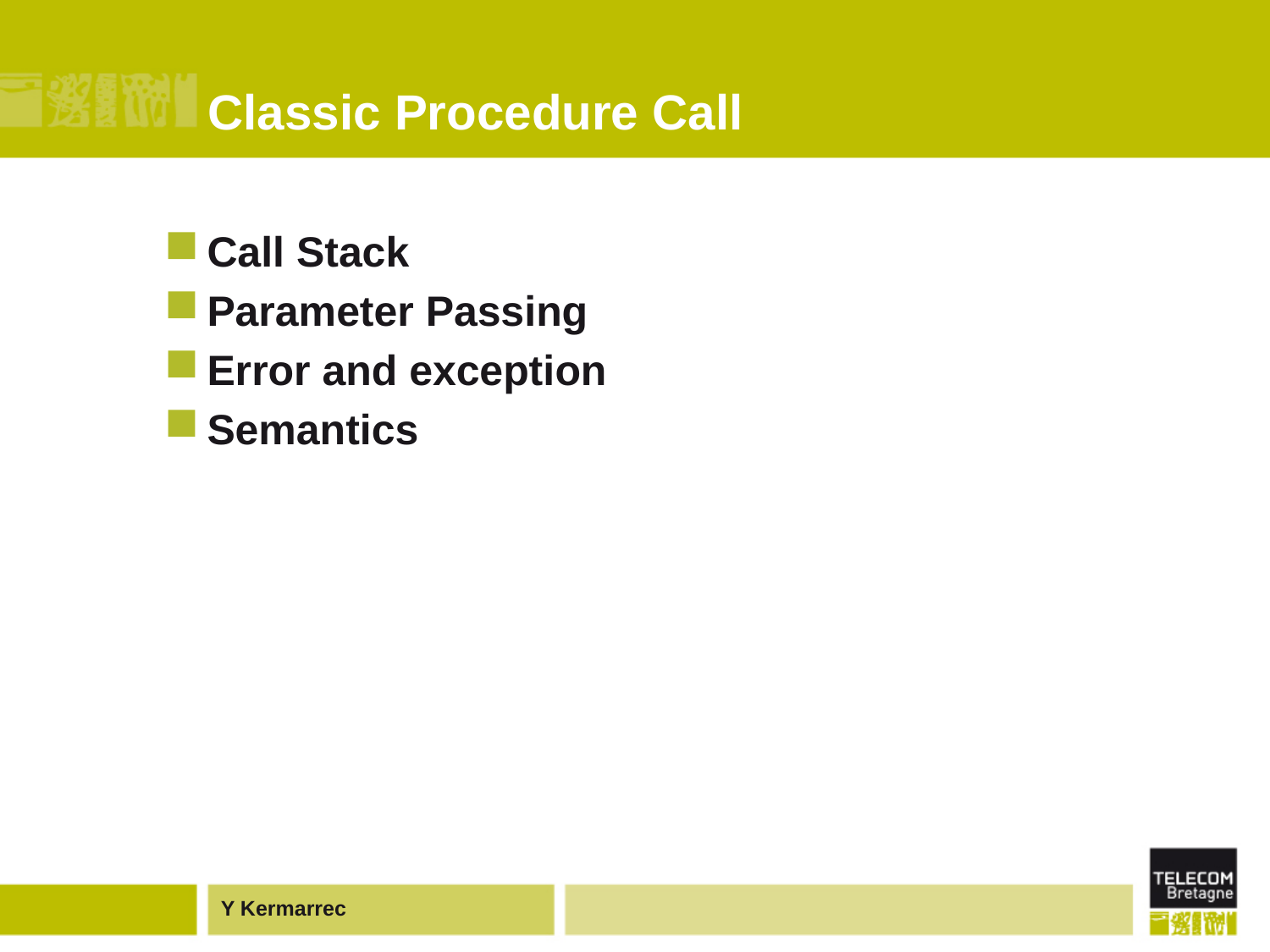

# Classic Procedure Call
Call Stack
Parameter Passing
Error and exception
Semantics